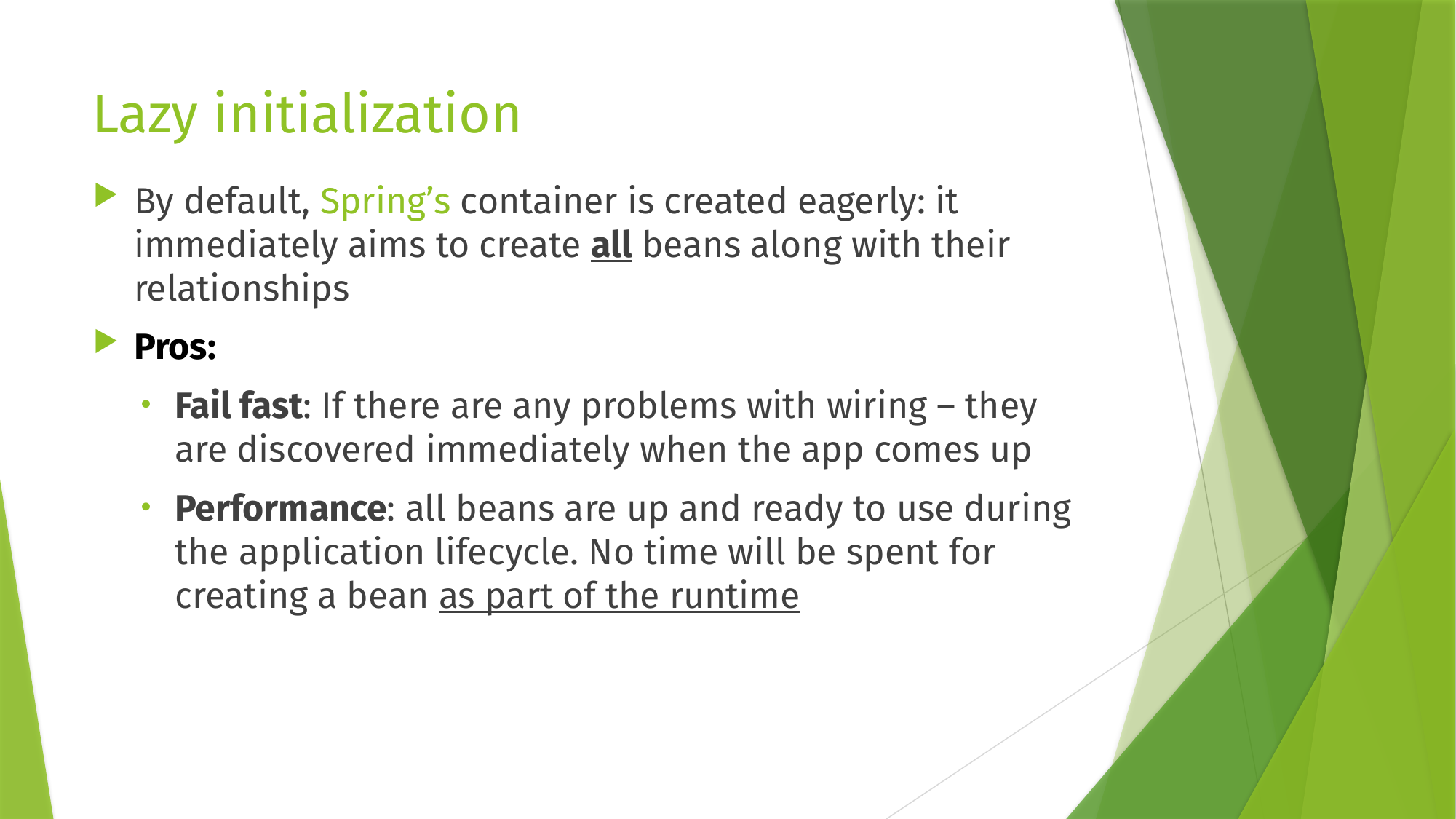

# Lazy initialization
By default, Spring’s container is created eagerly: it immediately aims to create all beans along with their relationships
Pros:
Fail fast: If there are any problems with wiring – they are discovered immediately when the app comes up
Performance: all beans are up and ready to use during the application lifecycle. No time will be spent for creating a bean as part of the runtime